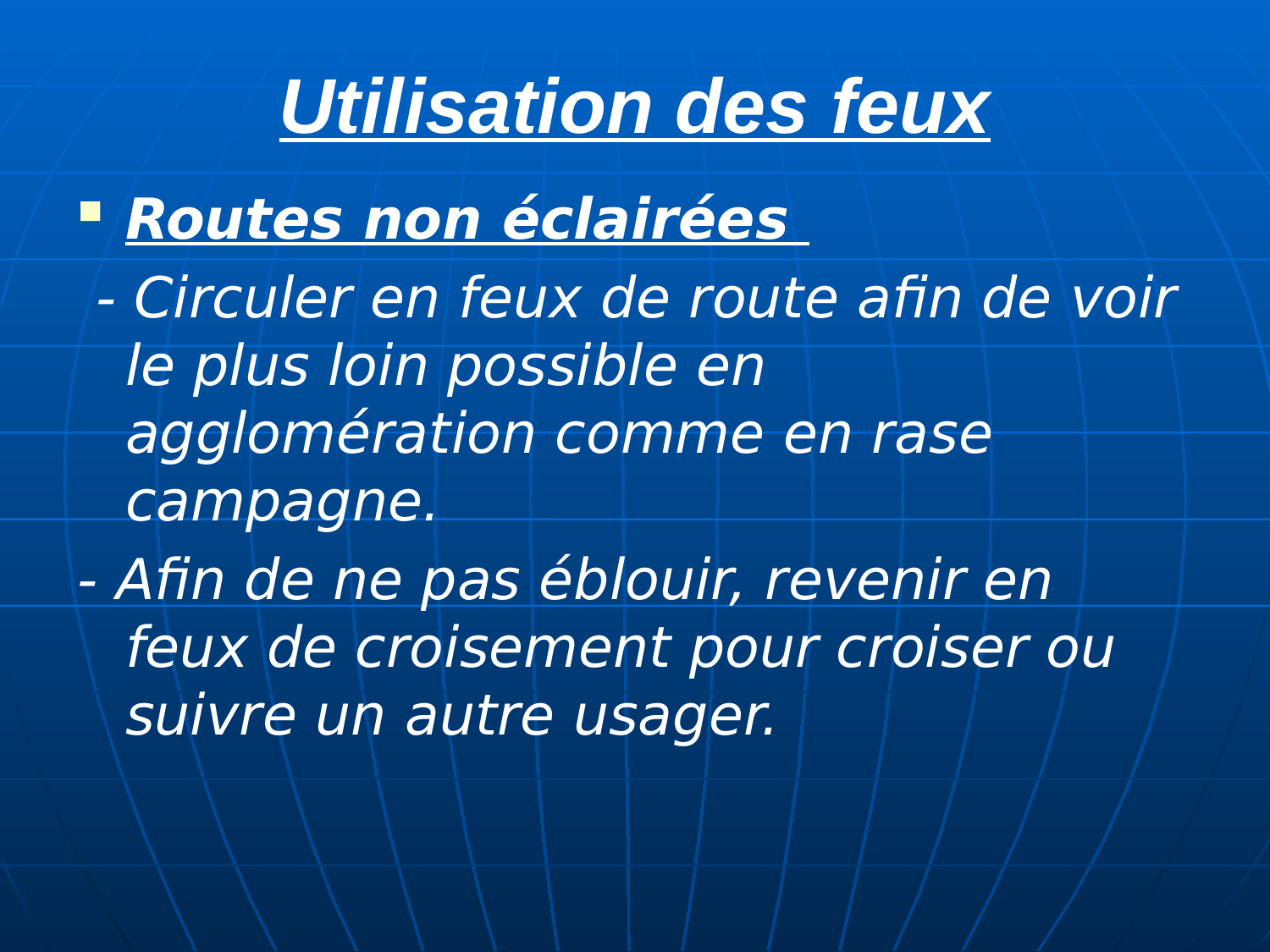

# Utilisation des feux
Routes non éclairées
 - Circuler en feux de route afin de voir le plus loin possible en agglomération comme en rase campagne.
- Afin de ne pas éblouir, revenir en feux de croisement pour croiser ou suivre un autre usager.